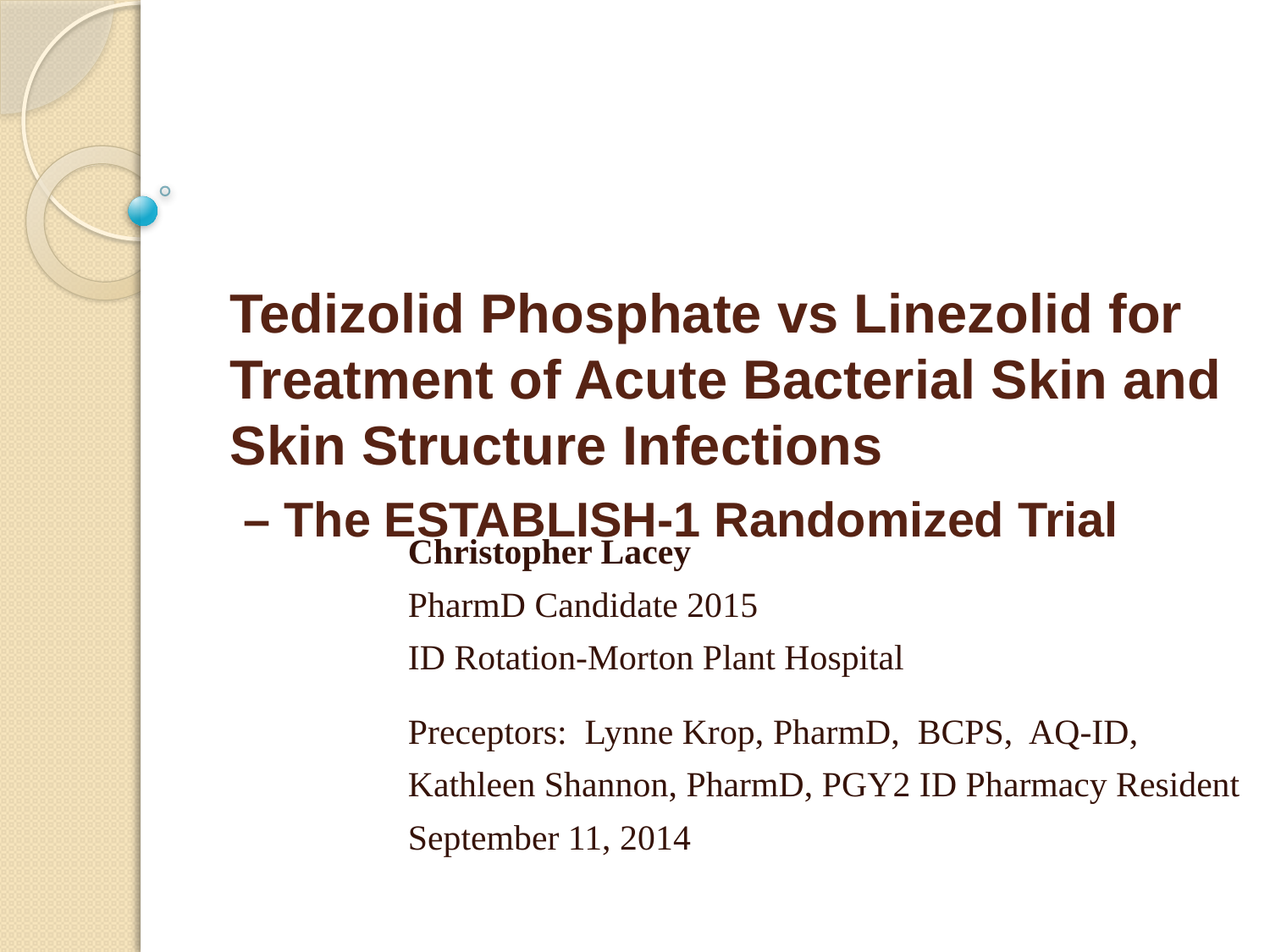

# Tedizolid Phosphate vs Linezolid for Treatment of Acute Bacterial Skin and Skin Structure Infections – The ESTABLISH-1 Randomized Trial
Christopher Lacey
PharmD Candidate 2015
ID Rotation-Morton Plant Hospital

Preceptors:  Lynne Krop, PharmD,  BCPS,  AQ-ID,
Kathleen Shannon, PharmD, PGY2 ID Pharmacy Resident
September 11, 2014